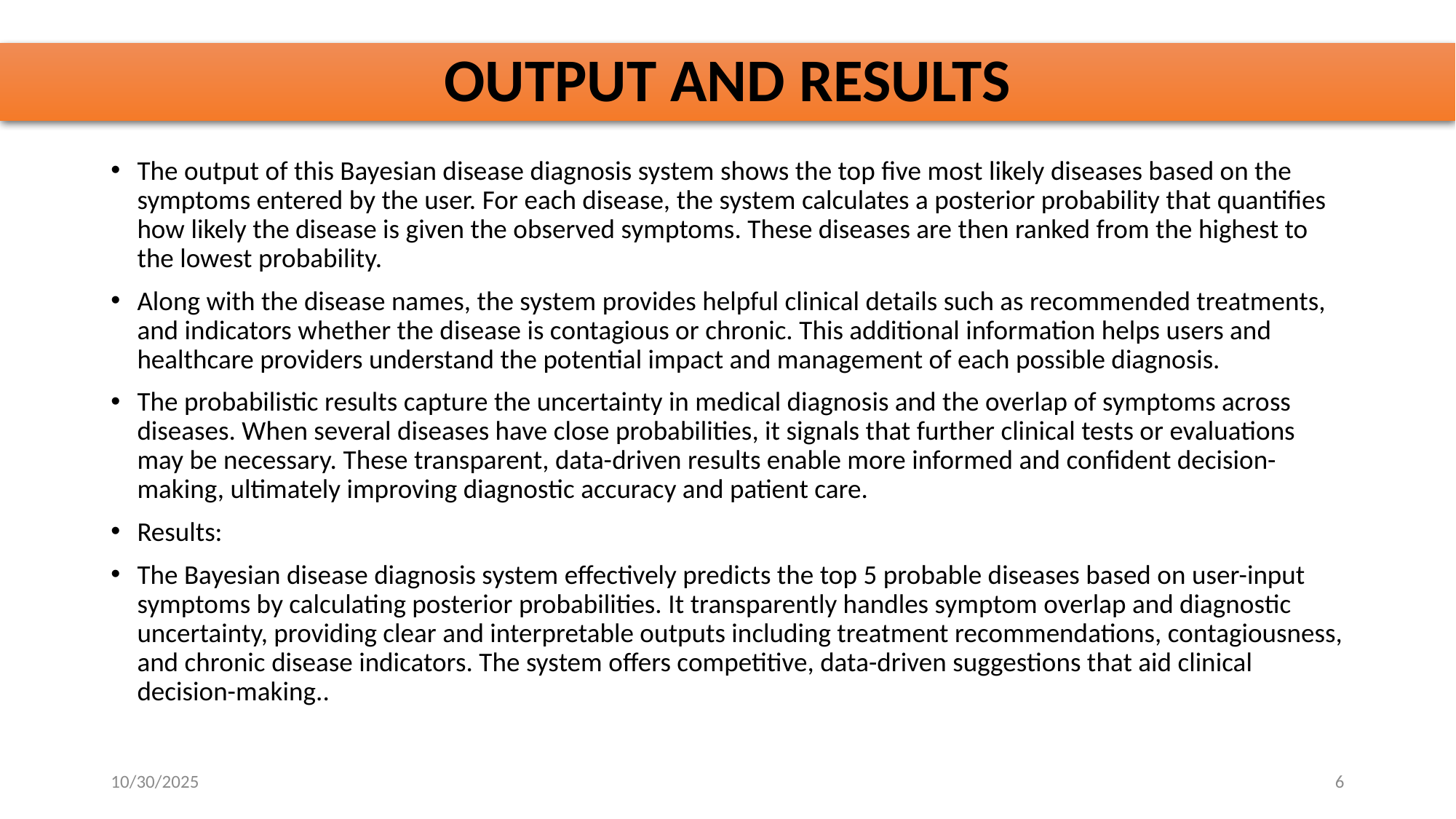

# OUTPUT AND RESULTS
The output of this Bayesian disease diagnosis system shows the top five most likely diseases based on the symptoms entered by the user. For each disease, the system calculates a posterior probability that quantifies how likely the disease is given the observed symptoms. These diseases are then ranked from the highest to the lowest probability.
Along with the disease names, the system provides helpful clinical details such as recommended treatments, and indicators whether the disease is contagious or chronic. This additional information helps users and healthcare providers understand the potential impact and management of each possible diagnosis.
The probabilistic results capture the uncertainty in medical diagnosis and the overlap of symptoms across diseases. When several diseases have close probabilities, it signals that further clinical tests or evaluations may be necessary. These transparent, data-driven results enable more informed and confident decision-making, ultimately improving diagnostic accuracy and patient care.
Results:
The Bayesian disease diagnosis system effectively predicts the top 5 probable diseases based on user-input symptoms by calculating posterior probabilities. It transparently handles symptom overlap and diagnostic uncertainty, providing clear and interpretable outputs including treatment recommendations, contagiousness, and chronic disease indicators. The system offers competitive, data-driven suggestions that aid clinical decision-making..

10/30/2025
6